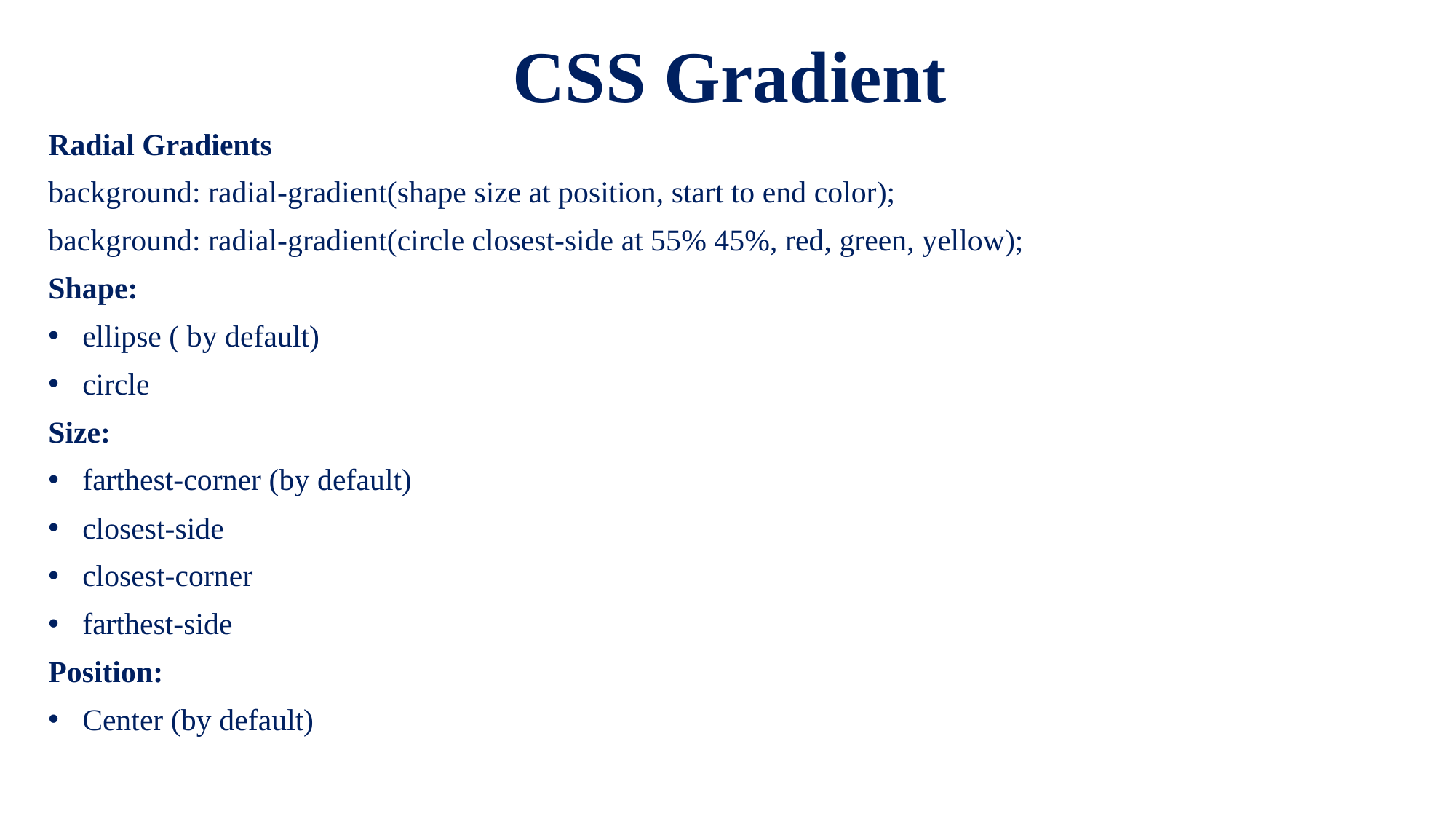

# CSS Gradient
Radial Gradients
background: radial-gradient(shape size at position, start to end color);
background: radial-gradient(circle closest-side at 55% 45%, red, green, yellow);
Shape:
ellipse ( by default)
circle
Size:
farthest-corner (by default)
closest-side
closest-corner
farthest-side
Position:
Center (by default)